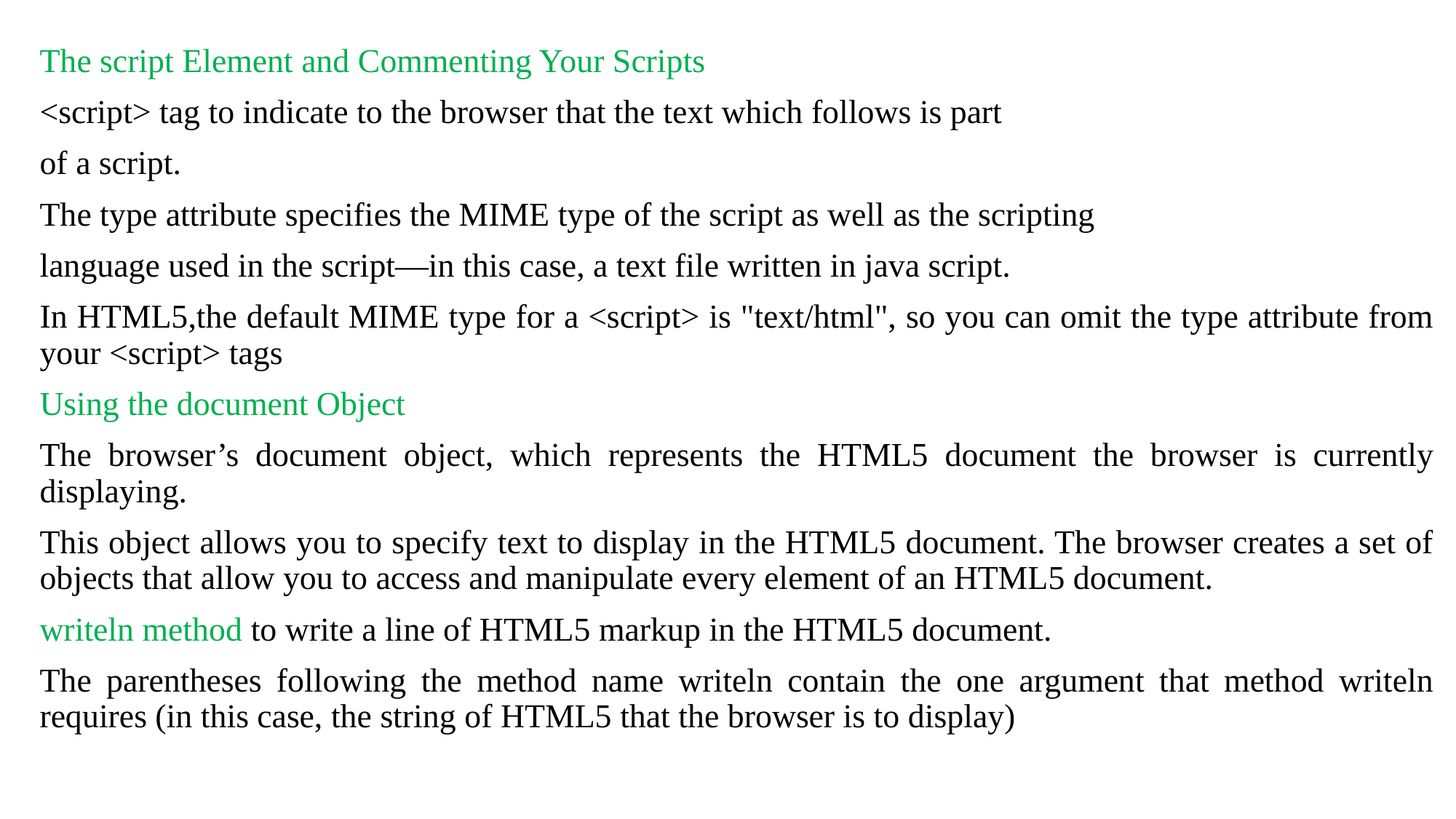

The script Element and Commenting Your Scripts
<script> tag to indicate to the browser that the text which follows is part
of a script.
The type attribute specifies the MIME type of the script as well as the scripting
language used in the script—in this case, a text file written in java script.
In HTML5,the default MIME type for a <script> is "text/html", so you can omit the type attribute from your <script> tags
Using the document Object
The browser’s document object, which represents the HTML5 document the browser is currently displaying.
This object allows you to specify text to display in the HTML5 document. The browser creates a set of objects that allow you to access and manipulate every element of an HTML5 document.
writeln method to write a line of HTML5 markup in the HTML5 document.
The parentheses following the method name writeln contain the one argument that method writeln requires (in this case, the string of HTML5 that the browser is to display)